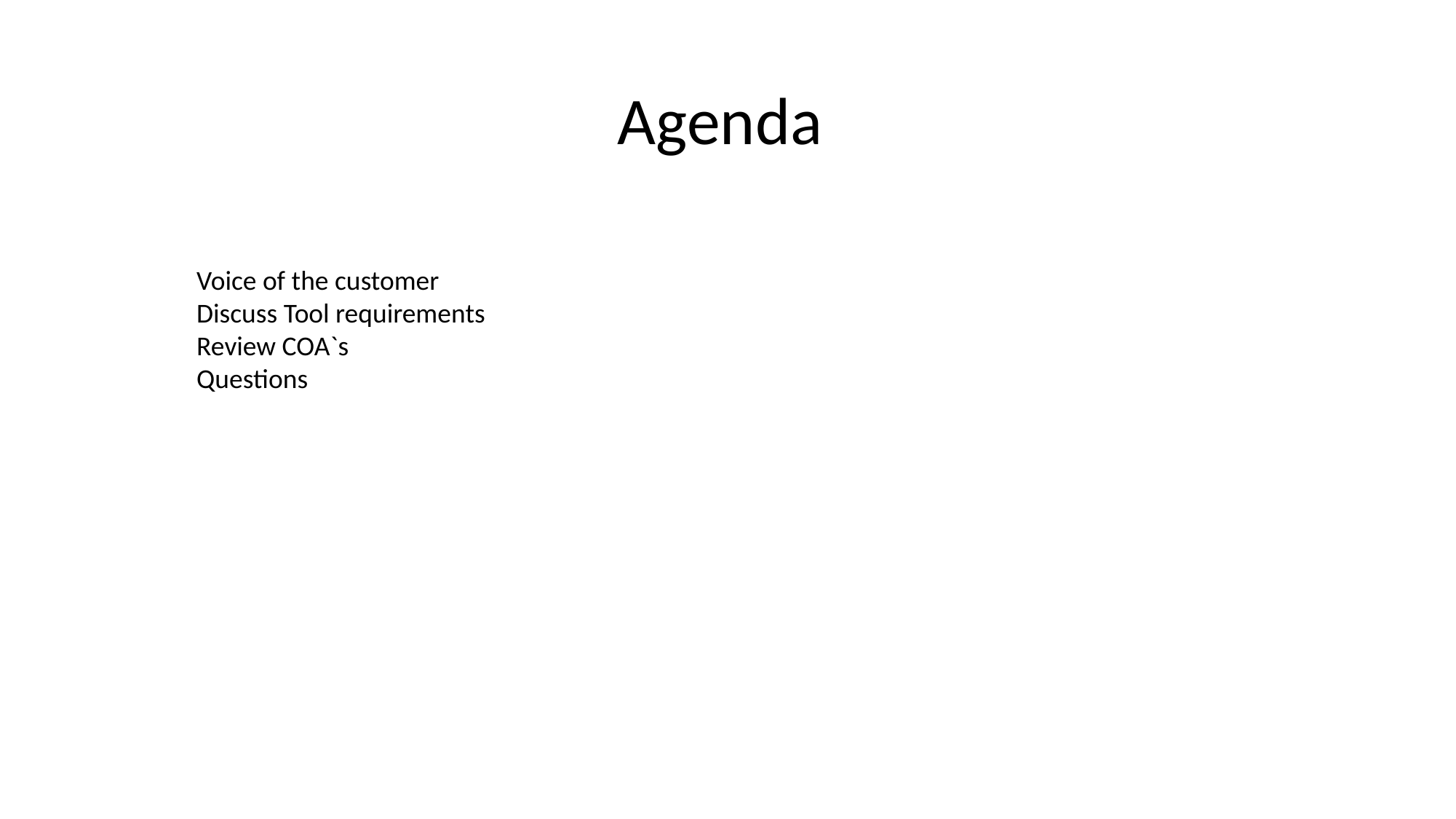

# Agenda
Voice of the customer
Discuss Tool requirements
Review COA`s
Questions